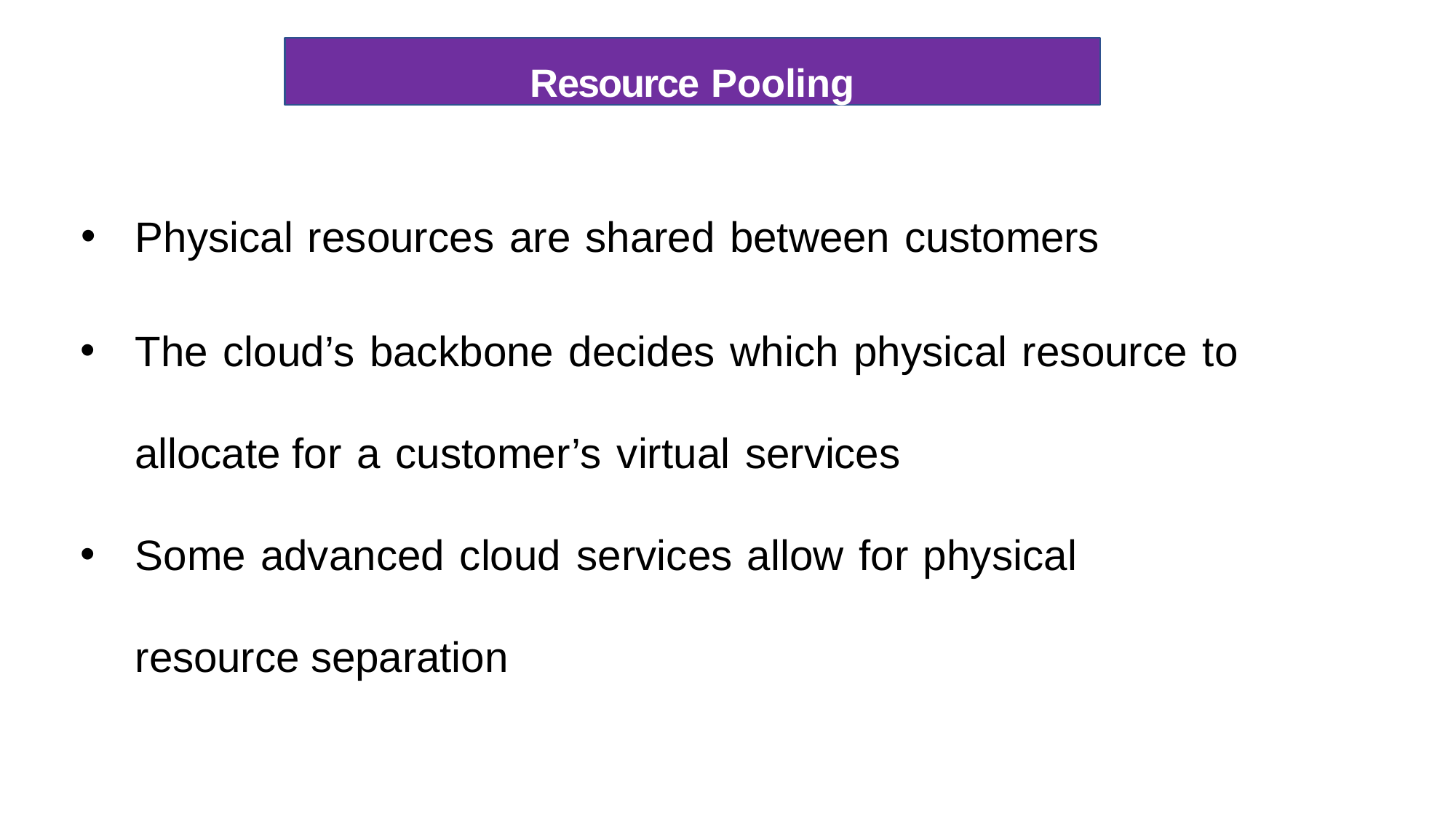

Resource Pooling
Physical resources are shared between customers
The cloud’s backbone decides which physical resource to allocate for a customer’s virtual services
Some advanced cloud services allow for physical resource separation